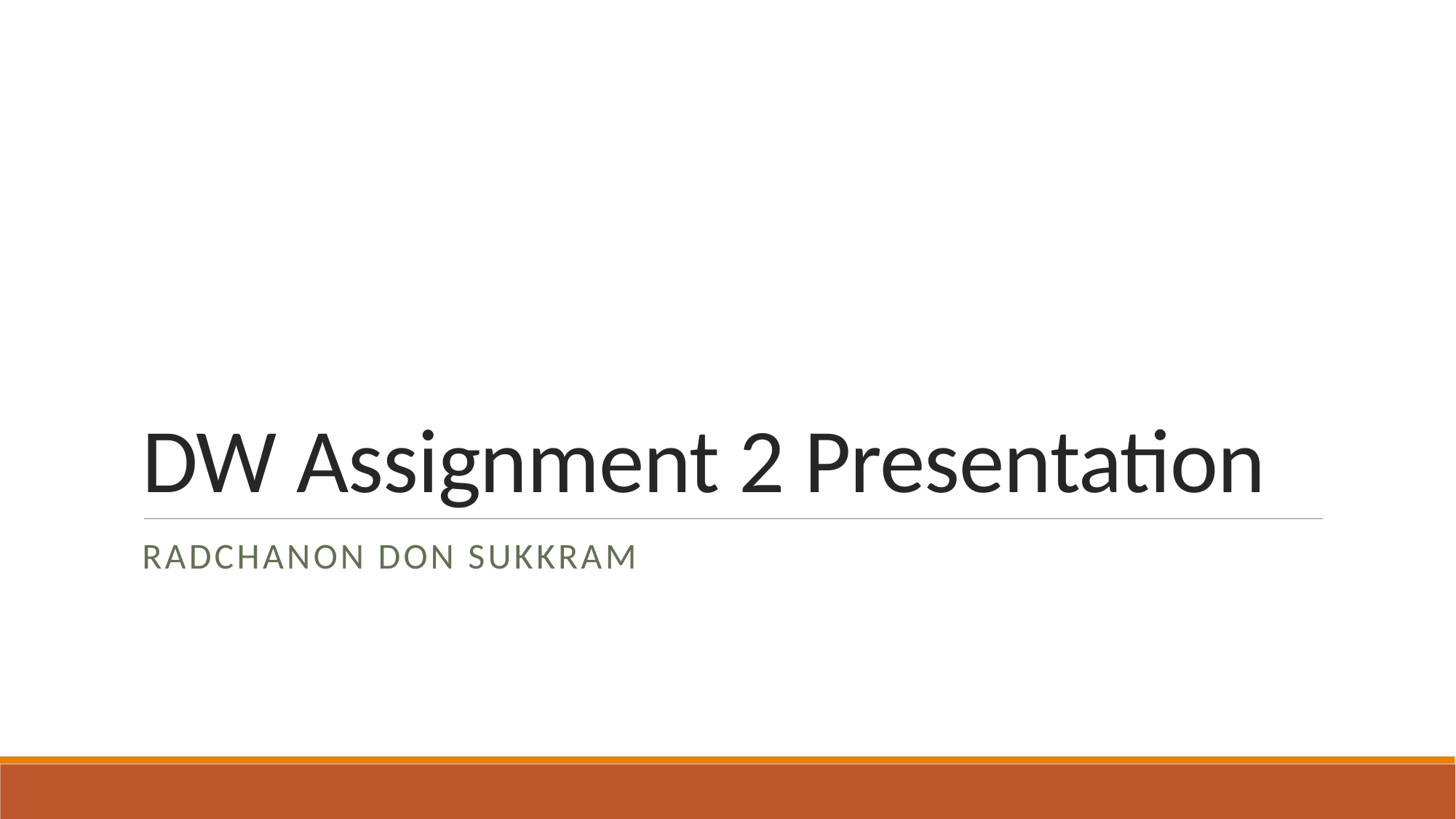

# DW Assignment 2 Presentation
Radchanon Don Sukkram